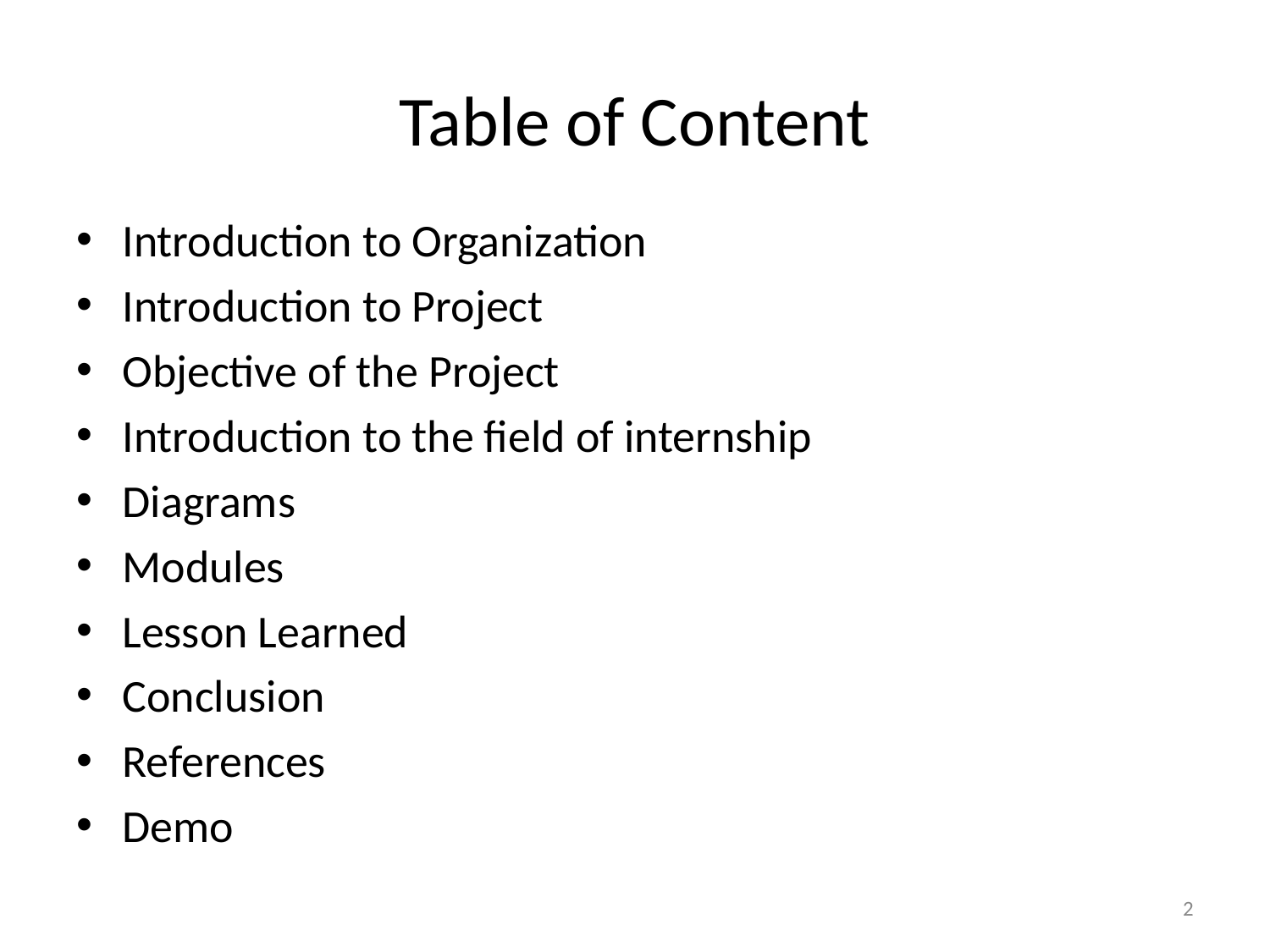

# Table of Content
Introduction to Organization​
Introduction to Project​
Objective of the Project​
Introduction to the field of internship​
Diagrams
Modules
Lesson Learned
Conclusion​
References​
Demo

2